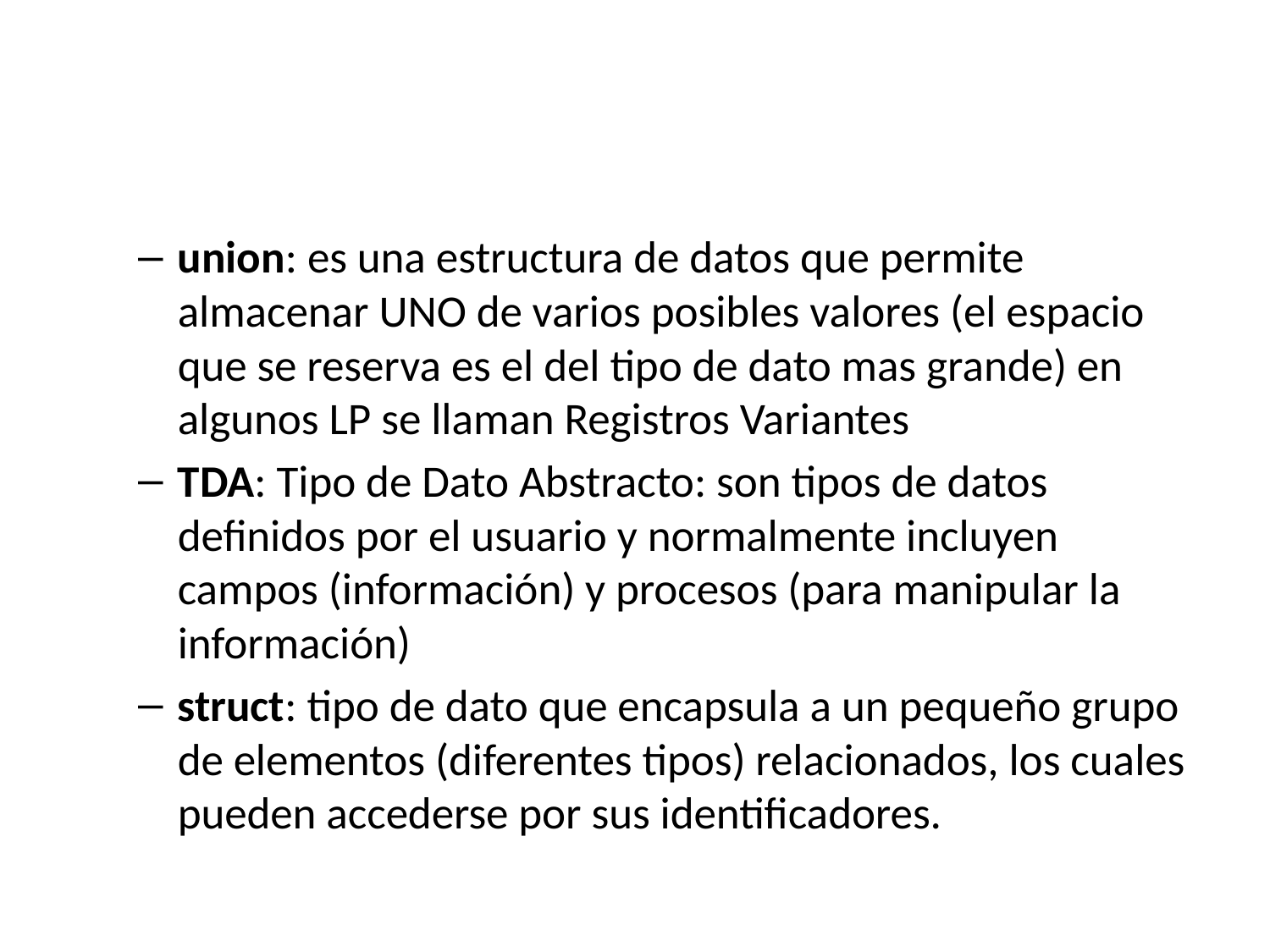

#
union: es una estructura de datos que permite almacenar UNO de varios posibles valores (el espacio que se reserva es el del tipo de dato mas grande) en algunos LP se llaman Registros Variantes
TDA: Tipo de Dato Abstracto: son tipos de datos definidos por el usuario y normalmente incluyen campos (información) y procesos (para manipular la información)
struct: tipo de dato que encapsula a un pequeño grupo de elementos (diferentes tipos) relacionados, los cuales pueden accederse por sus identificadores.